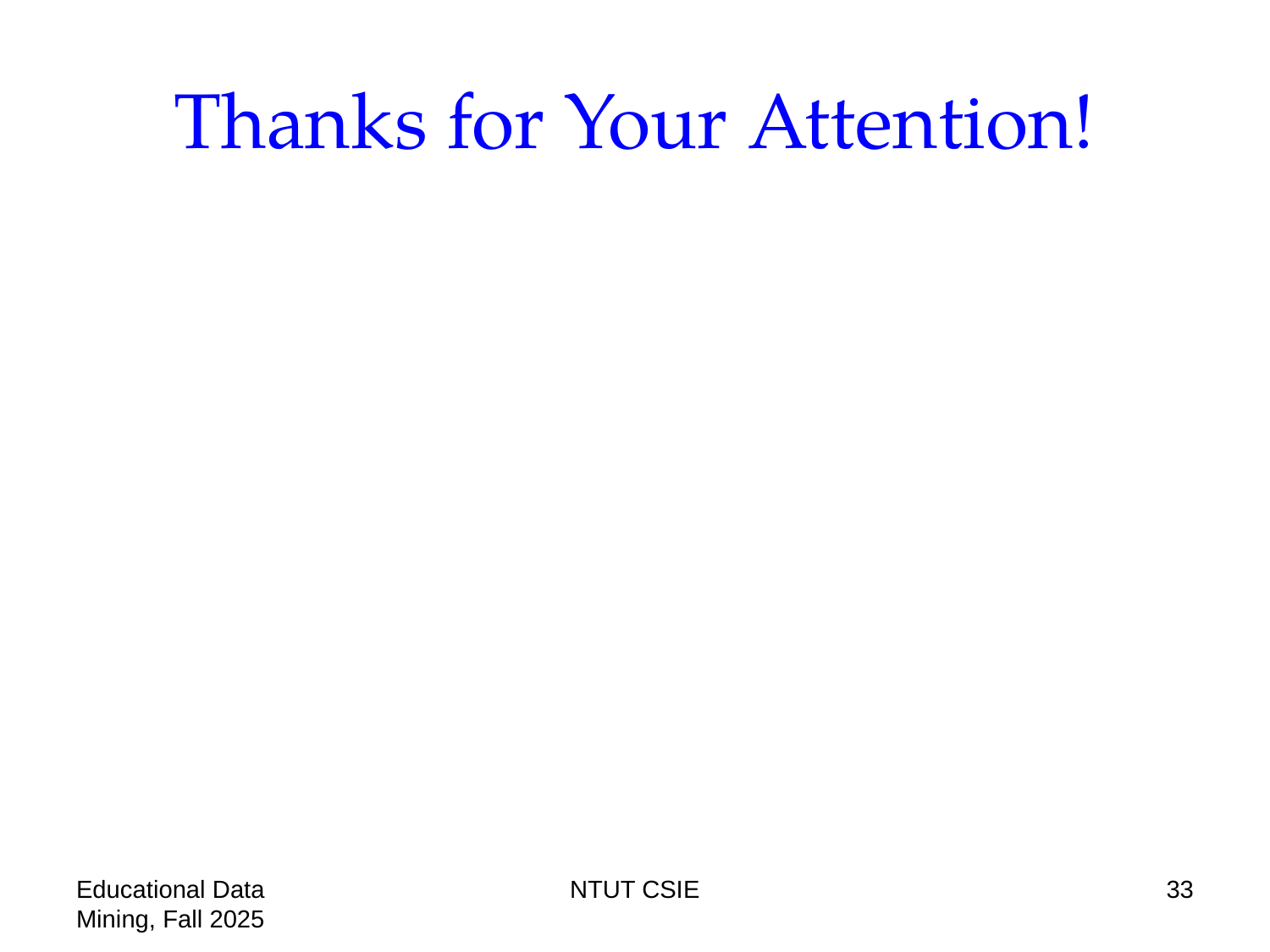

# Thanks for Your Attention!

Educational Data Mining, Fall 2025
NTUT CSIE
33